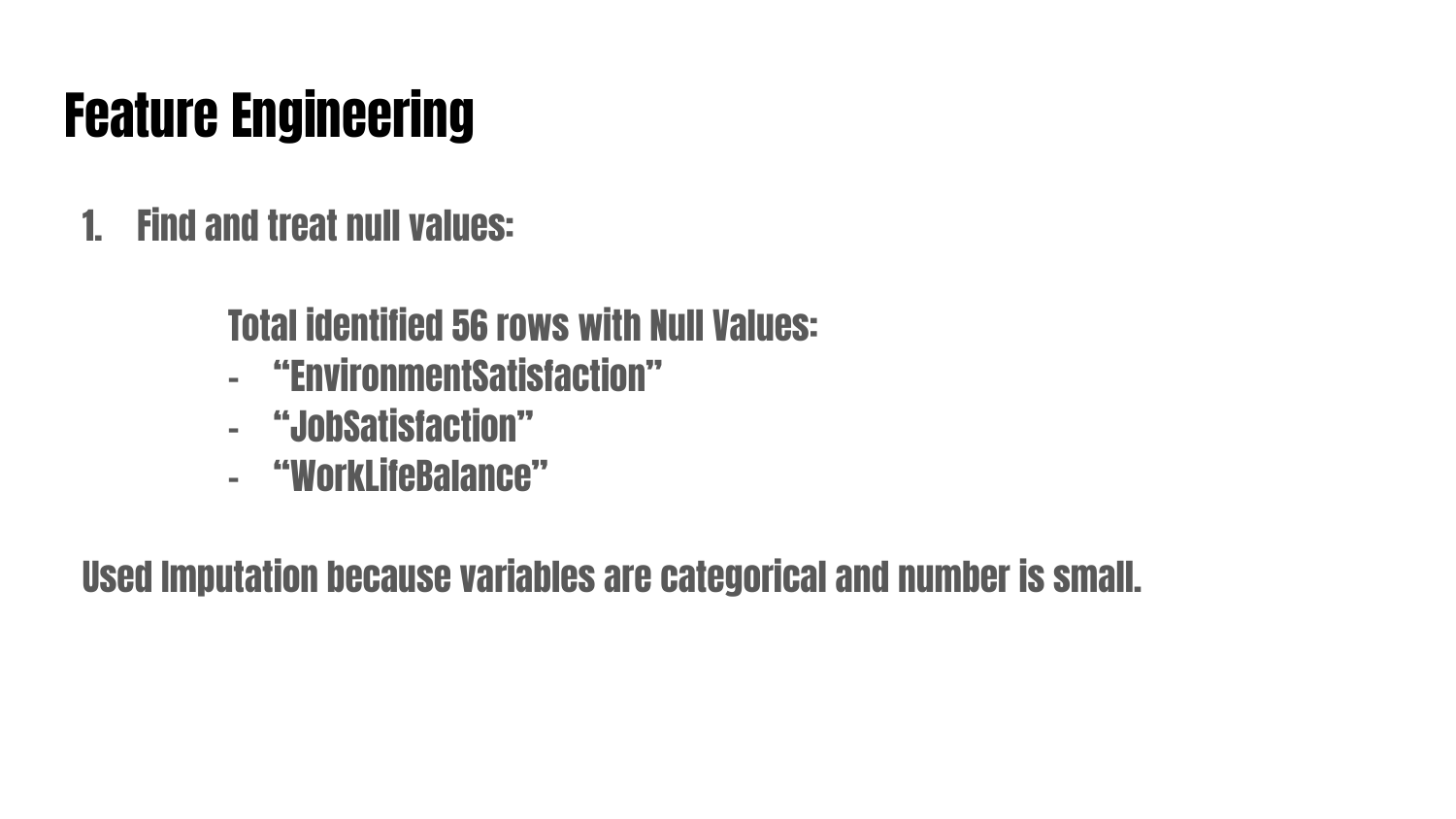

# Feature Engineering
Find and treat null values:

	Total identified 56 rows with Null Values:
	-    “EnvironmentSatisfaction”
	-    “JobSatisfaction”
	-    “WorkLifeBalance”

Used Imputation because variables are categorical and number is small.